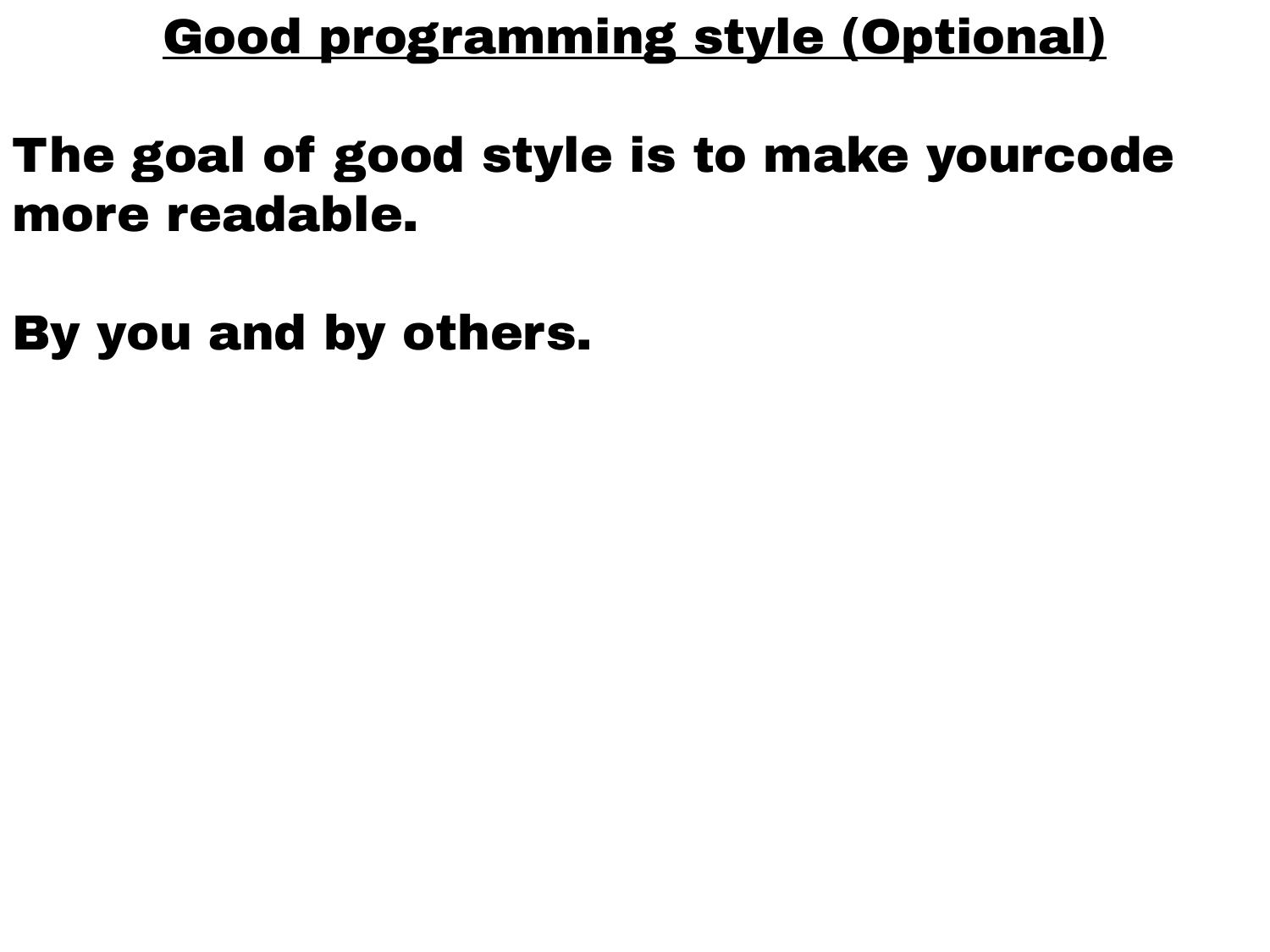

Good programming style (Optional)

The goal of good style is to make yourcode more readable.

By you and by others.